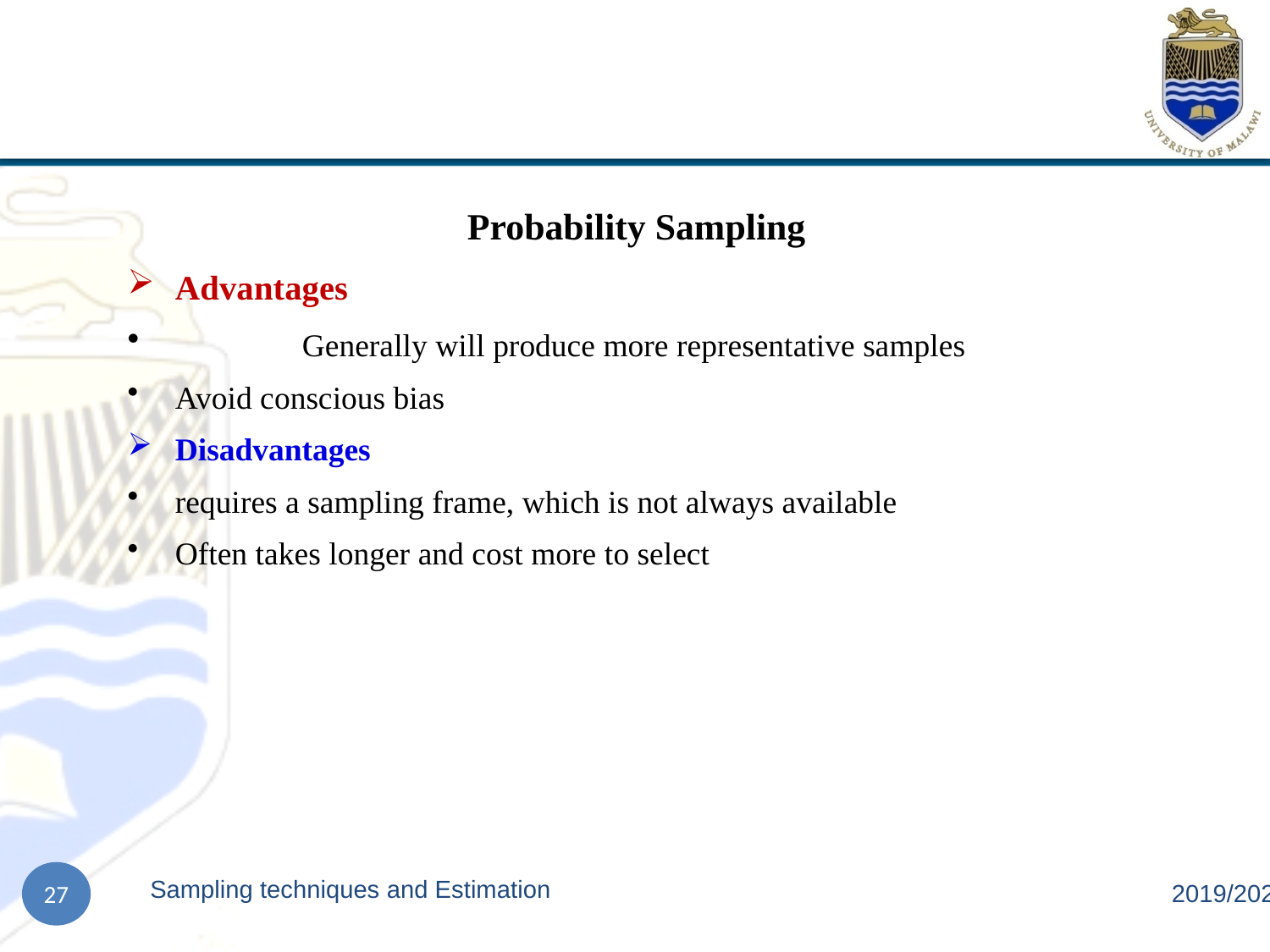

Probability Sampling
Advantages
	Generally will produce more representative samples
Avoid conscious bias
Disadvantages
requires a sampling frame, which is not always available
Often takes longer and cost more to select
Sampling techniques and Estimation
2019/2020
27